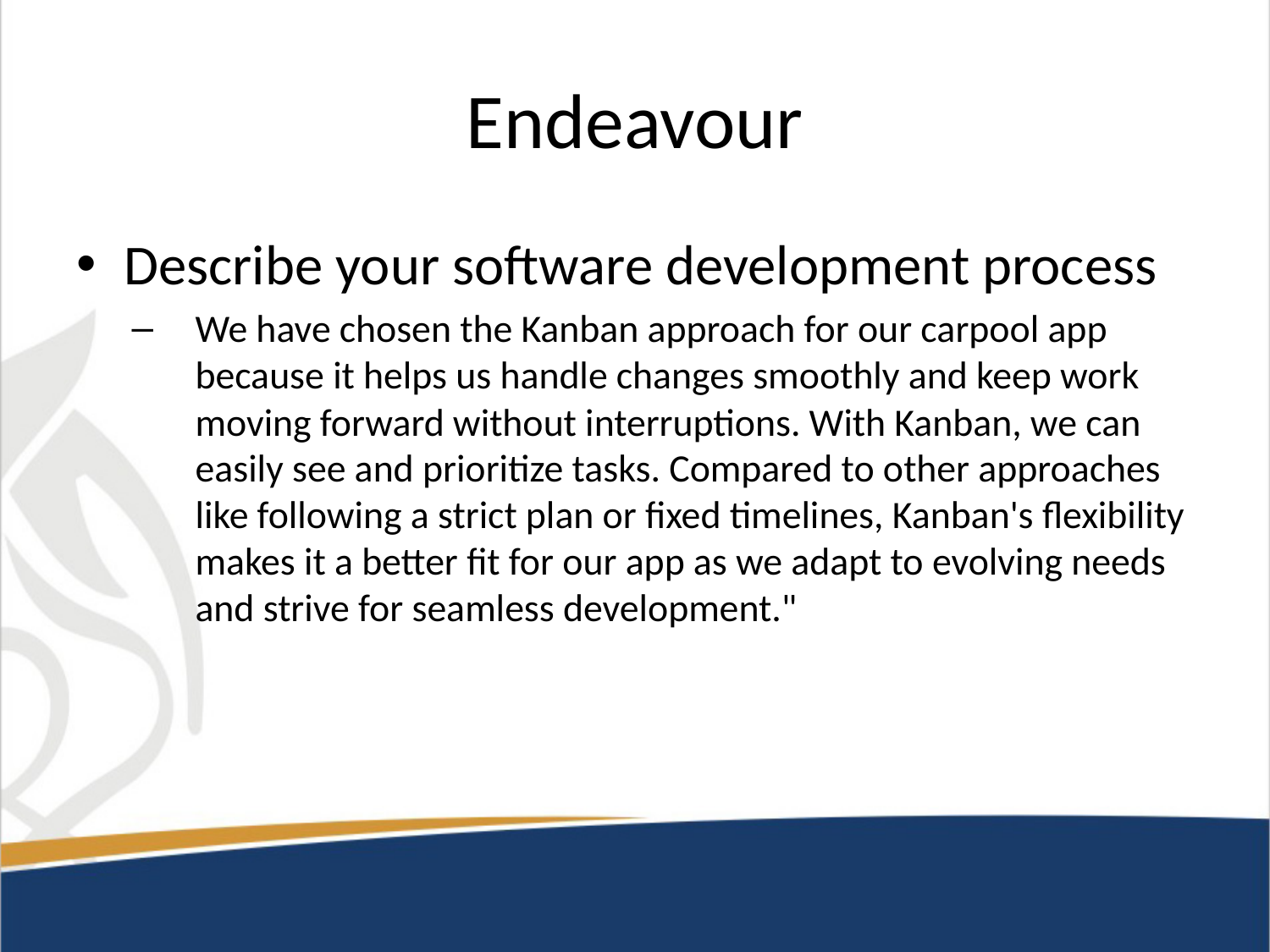

# Endeavour
Describe your software development process
We have chosen the Kanban approach for our carpool app because it helps us handle changes smoothly and keep work moving forward without interruptions. With Kanban, we can easily see and prioritize tasks. Compared to other approaches like following a strict plan or fixed timelines, Kanban's flexibility makes it a better fit for our app as we adapt to evolving needs and strive for seamless development."